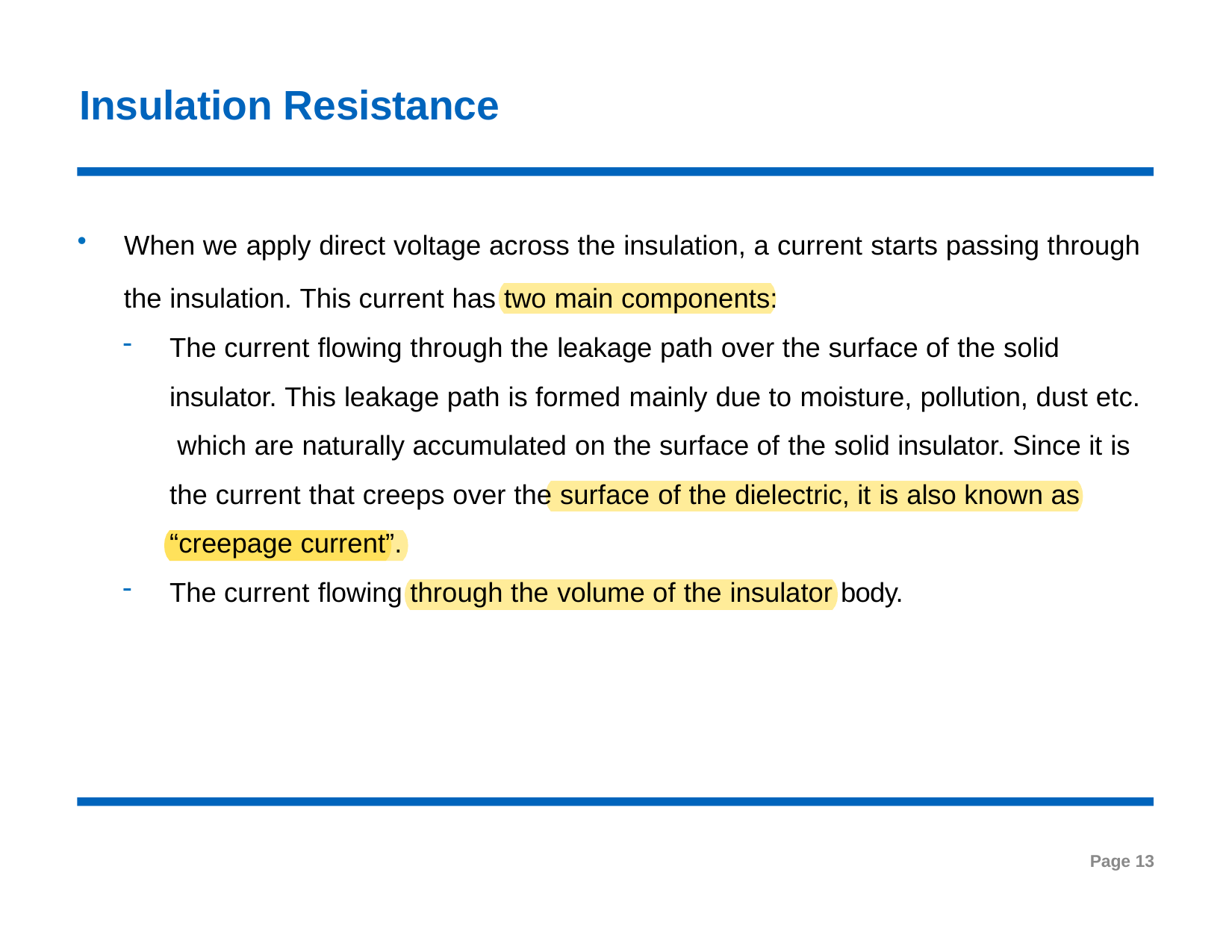

# Insulation Resistance

When we apply direct voltage across the insulation, a current starts passing through
the insulation. This current has two main components:
The current flowing through the leakage path over the surface of the solid  insulator. This leakage path is formed mainly due to moisture, pollution, dust etc.  which are naturally accumulated on the surface of the solid insulator. Since it is  the current that creeps over the surface of the dielectric, it is also known as  “creepage current”.
The current flowing through the volume of the insulator body.

Page 13